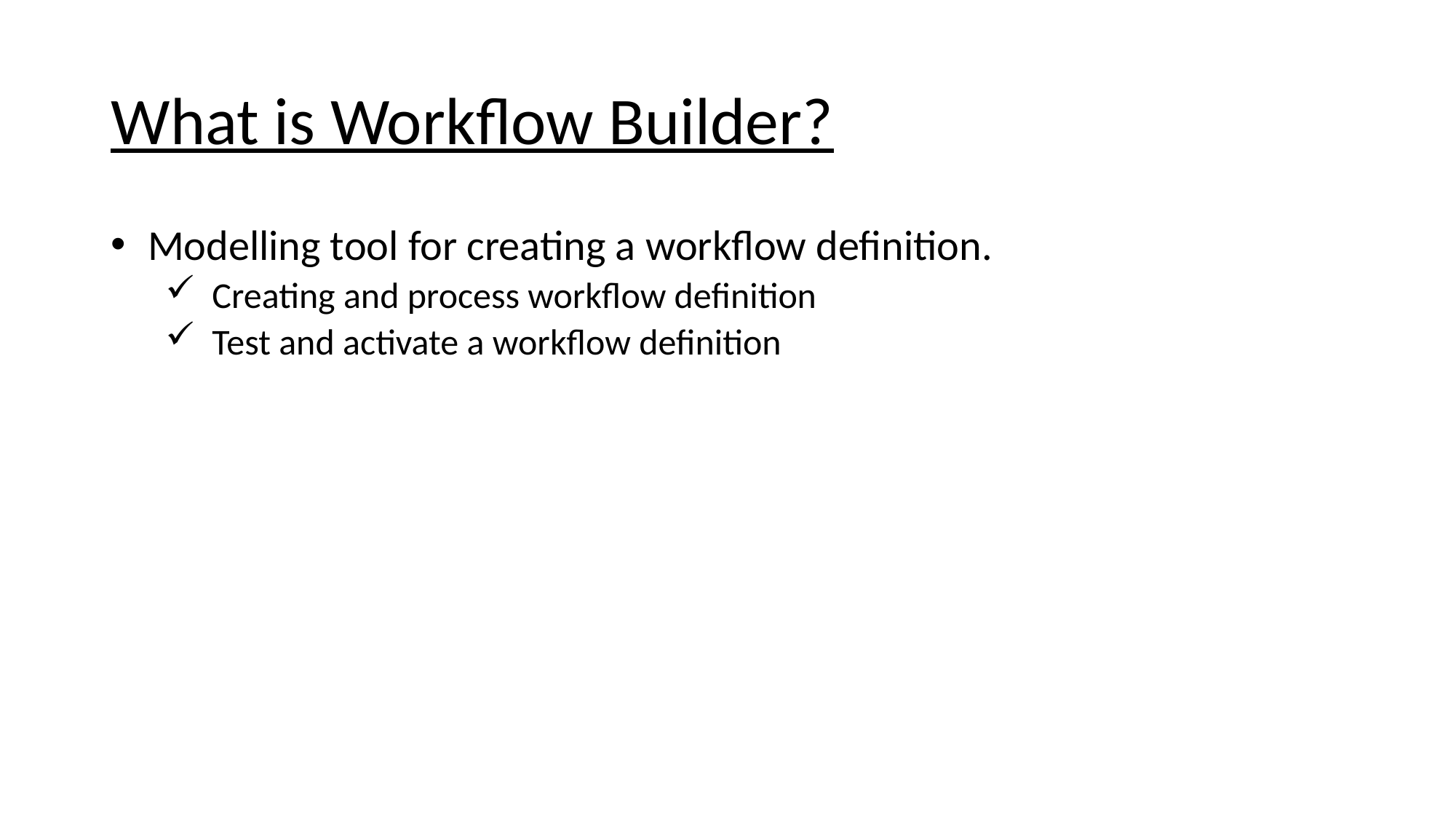

# What is Workflow Builder?
 Modelling tool for creating a workflow definition.
  Creating and process workflow definition
  Test and activate a workflow definition